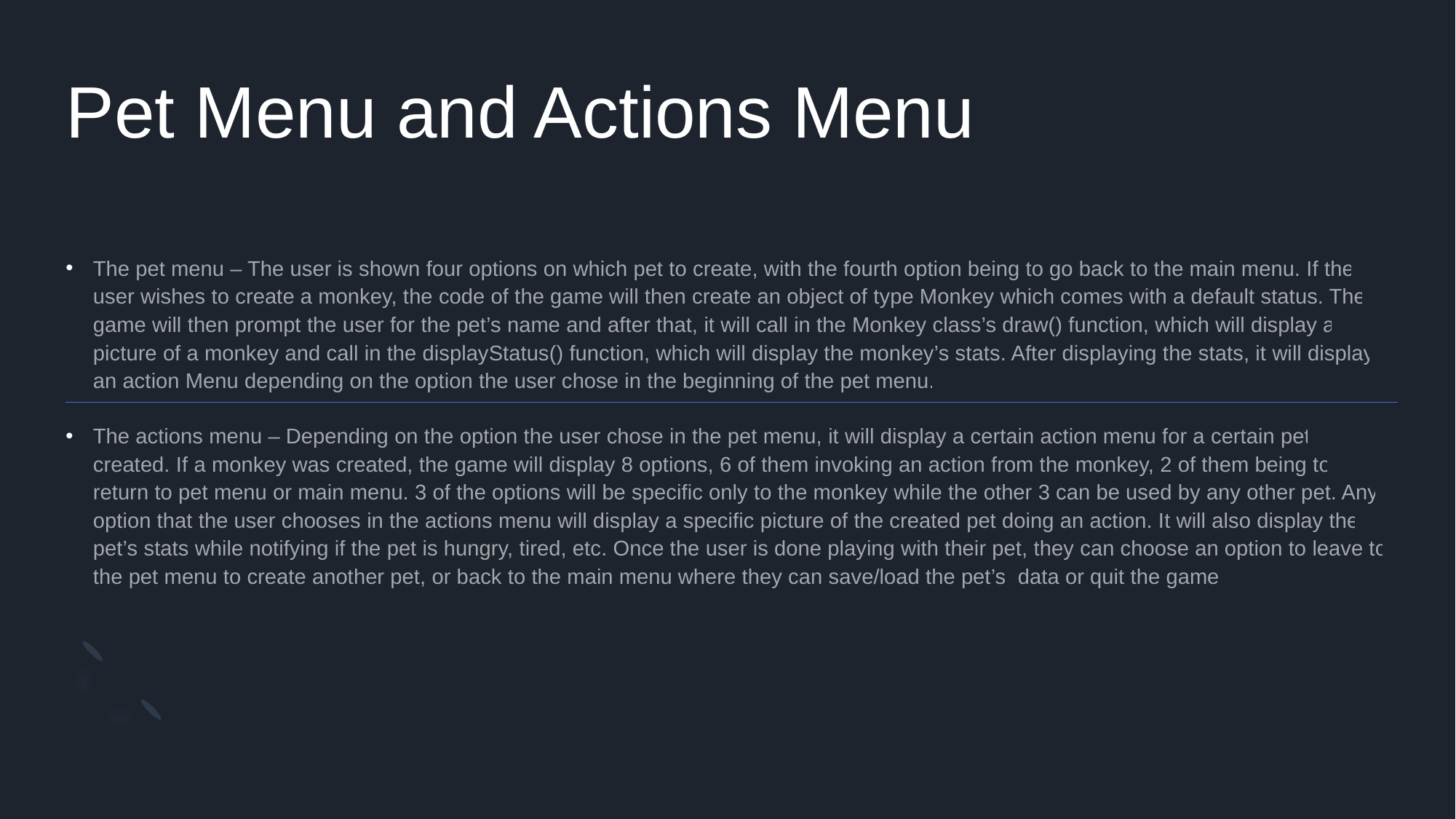

# Pet Menu and Actions Menu
The pet menu – The user is shown four options on which pet to create, with the fourth option being to go back to the main menu. If the user wishes to create a monkey, the code of the game will then create an object of type Monkey which comes with a default status. The game will then prompt the user for the pet’s name and after that, it will call in the Monkey class’s draw() function, which will display a picture of a monkey and call in the displayStatus() function, which will display the monkey’s stats. After displaying the stats, it will display an action Menu depending on the option the user chose in the beginning of the pet menu.
The actions menu – Depending on the option the user chose in the pet menu, it will display a certain action menu for a certain pet created. If a monkey was created, the game will display 8 options, 6 of them invoking an action from the monkey, 2 of them being to return to pet menu or main menu. 3 of the options will be specific only to the monkey while the other 3 can be used by any other pet. Any option that the user chooses in the actions menu will display a specific picture of the created pet doing an action. It will also display the pet’s stats while notifying if the pet is hungry, tired, etc. Once the user is done playing with their pet, they can choose an option to leave to the pet menu to create another pet, or back to the main menu where they can save/load the pet’s  data or quit the game.